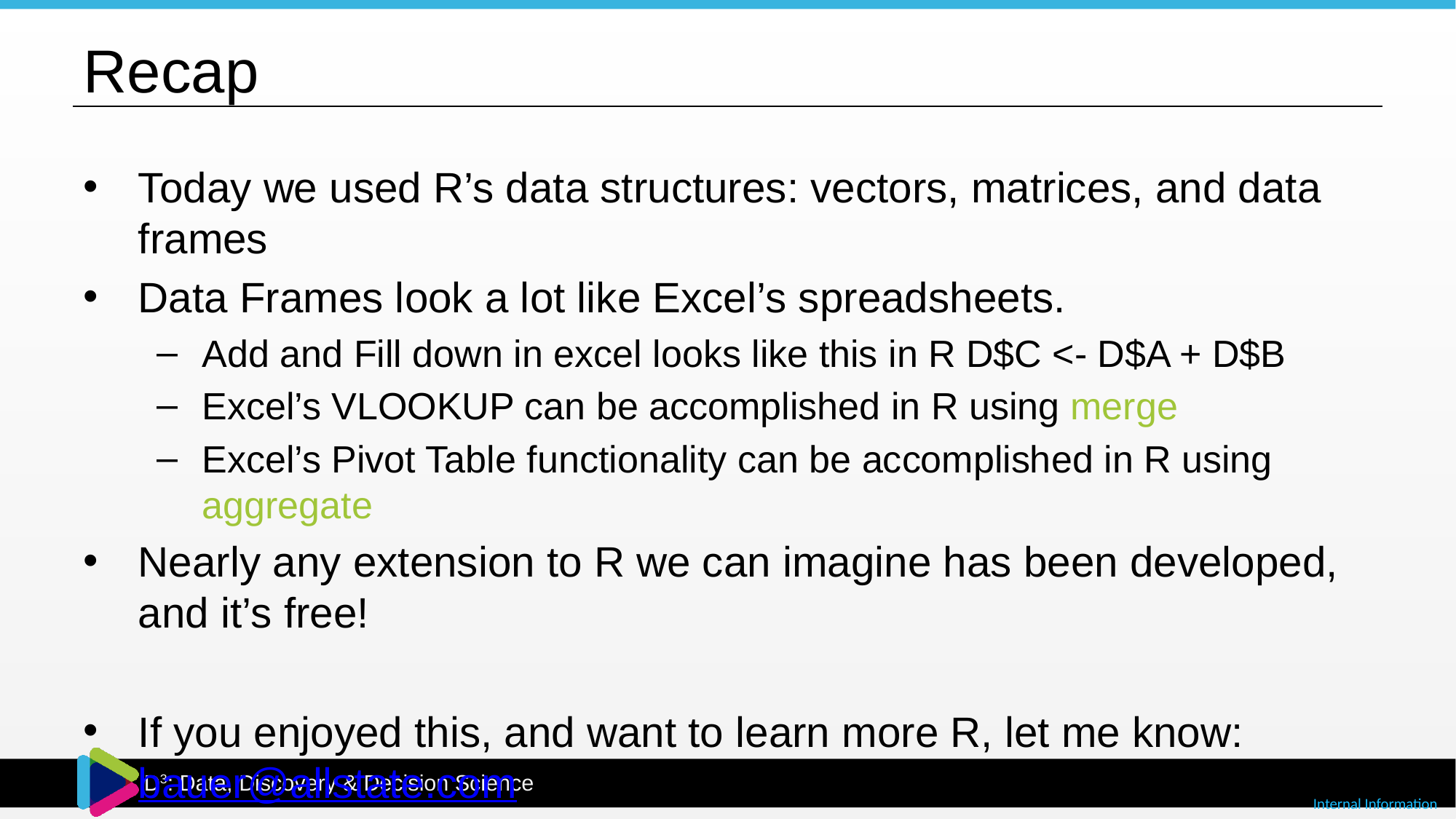

# Recap
Today we used R’s data structures: vectors, matrices, and data frames
Data Frames look a lot like Excel’s spreadsheets.
Add and Fill down in excel looks like this in R D$C <- D$A + D$B
Excel’s VLOOKUP can be accomplished in R using merge
Excel’s Pivot Table functionality can be accomplished in R using aggregate
Nearly any extension to R we can imagine has been developed, and it’s free!

If you enjoyed this, and want to learn more R, let me know:
bauer@allstate.com